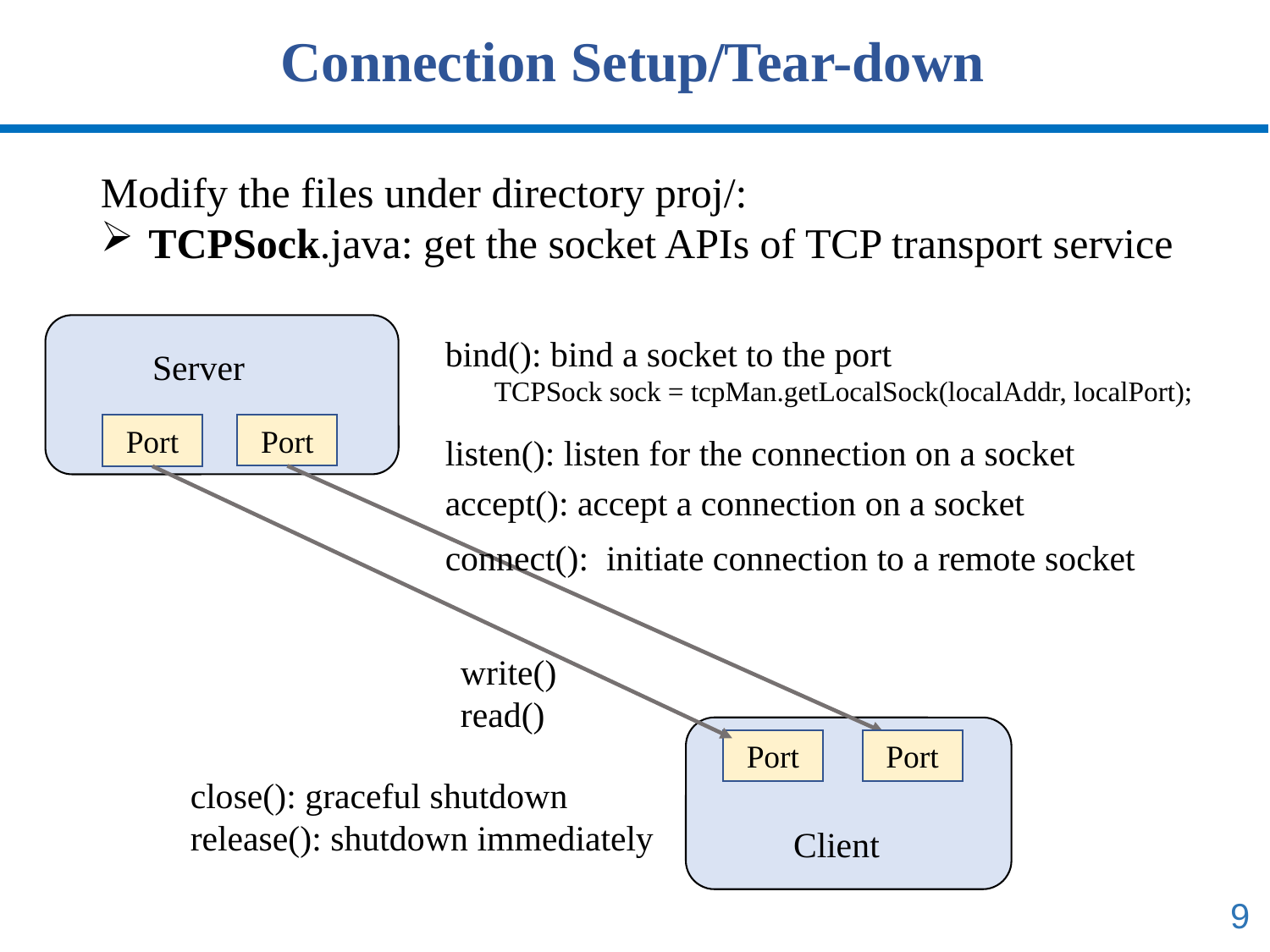

Connection Setup/Tear-down
Modify the files under directory proj/:
TCPSock.java: get the socket APIs of TCP transport service

bind(): bind a socket to the port
        TCPSock sock = tcpMan.getLocalSock(localAddr, localPort);
Server
Port
Port
listen(): listen for the connection on a socket
accept(): accept a connection on a socket
connect():  initiate connection to a remote socket
write()
read()

Port
Port
close(): graceful shutdown
release(): shutdown immediately
Client
9